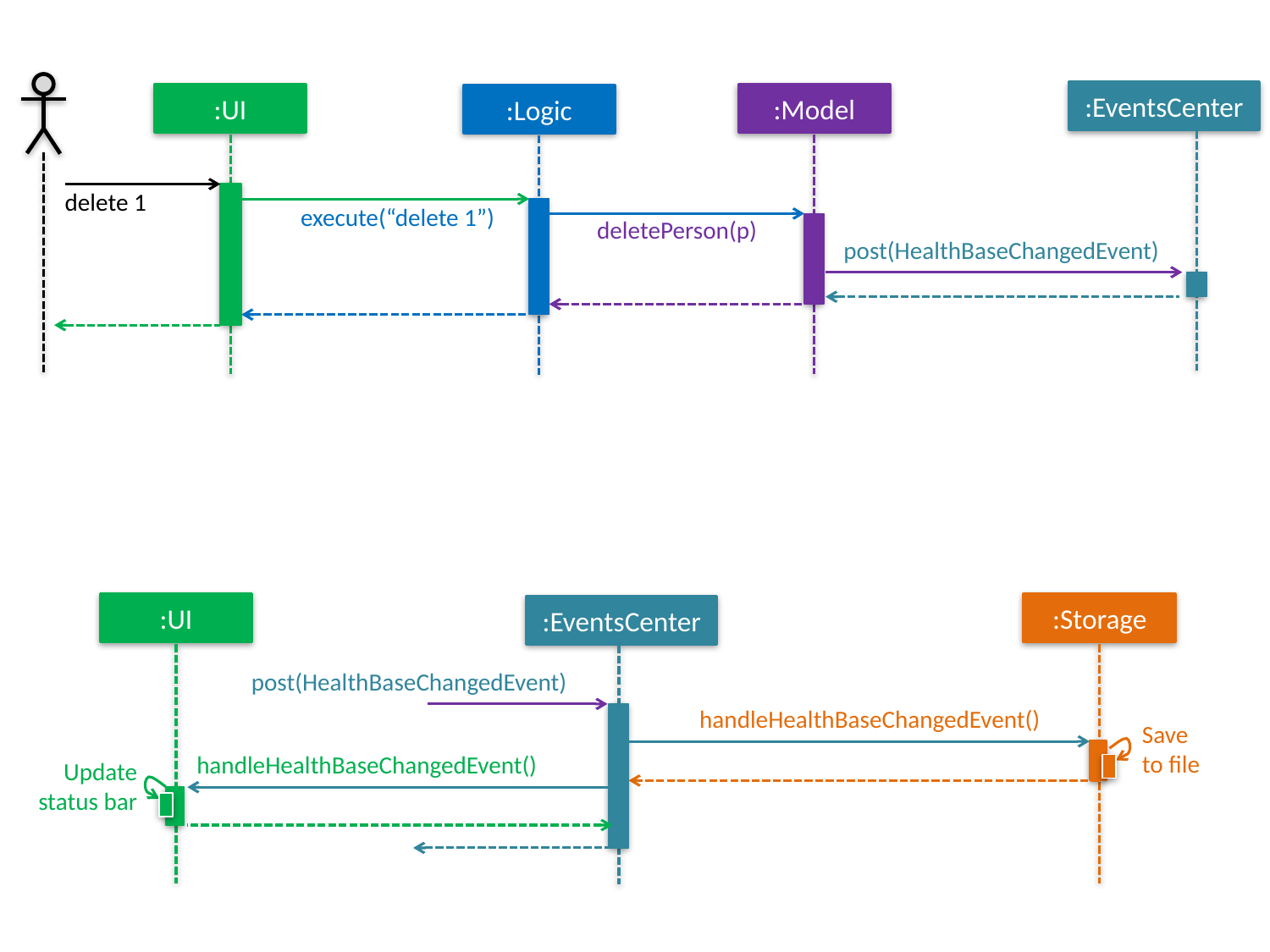

:EventsCenter
:UI
:Model
:Logic

delete 1

execute(“delete 1”)

deletePerson(p)
post(HealthBaseChangedEvent)

:UI
:Storage
:EventsCenter
post(HealthBaseChangedEvent)
handleHealthBaseChangedEvent()

Save
to file

handleHealthBaseChangedEvent()
Update status bar